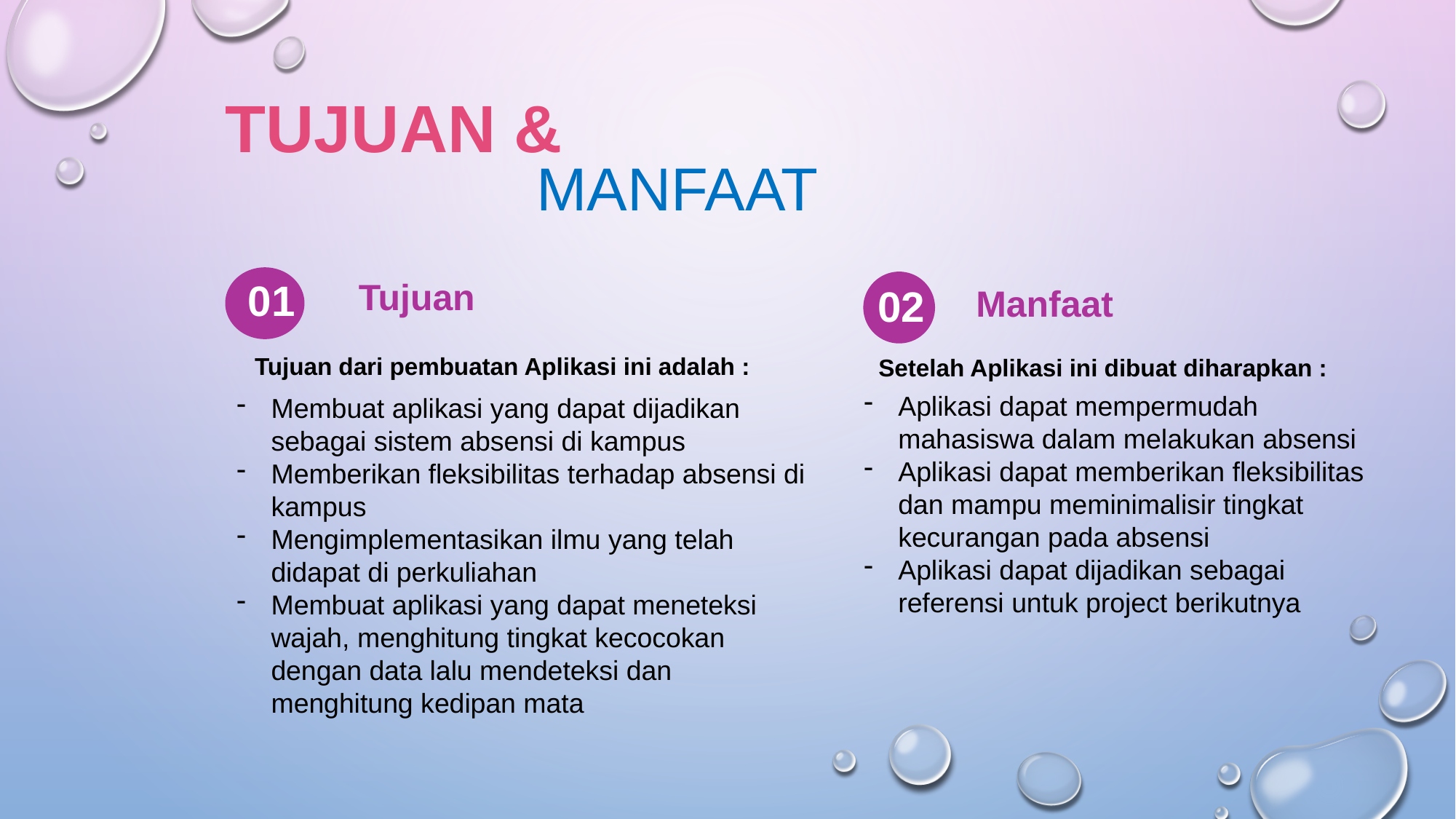

TUJUAN &
MANFAAT

Tujuan
01
Membuat aplikasi yang dapat dijadikan sebagai sistem absensi di kampus
Memberikan fleksibilitas terhadap absensi di kampus
Mengimplementasikan ilmu yang telah didapat di perkuliahan
Membuat aplikasi yang dapat meneteksi wajah, menghitung tingkat kecocokan dengan data lalu mendeteksi dan  menghitung kedipan mata

02
Manfaat
Aplikasi dapat mempermudah mahasiswa dalam melakukan absensi
Aplikasi dapat memberikan fleksibilitas dan mampu meminimalisir tingkat kecurangan pada absensi
Aplikasi dapat dijadikan sebagai referensi untuk project berikutnya

Tujuan dari pembuatan Aplikasi ini adalah :
Setelah Aplikasi ini dibuat diharapkan :